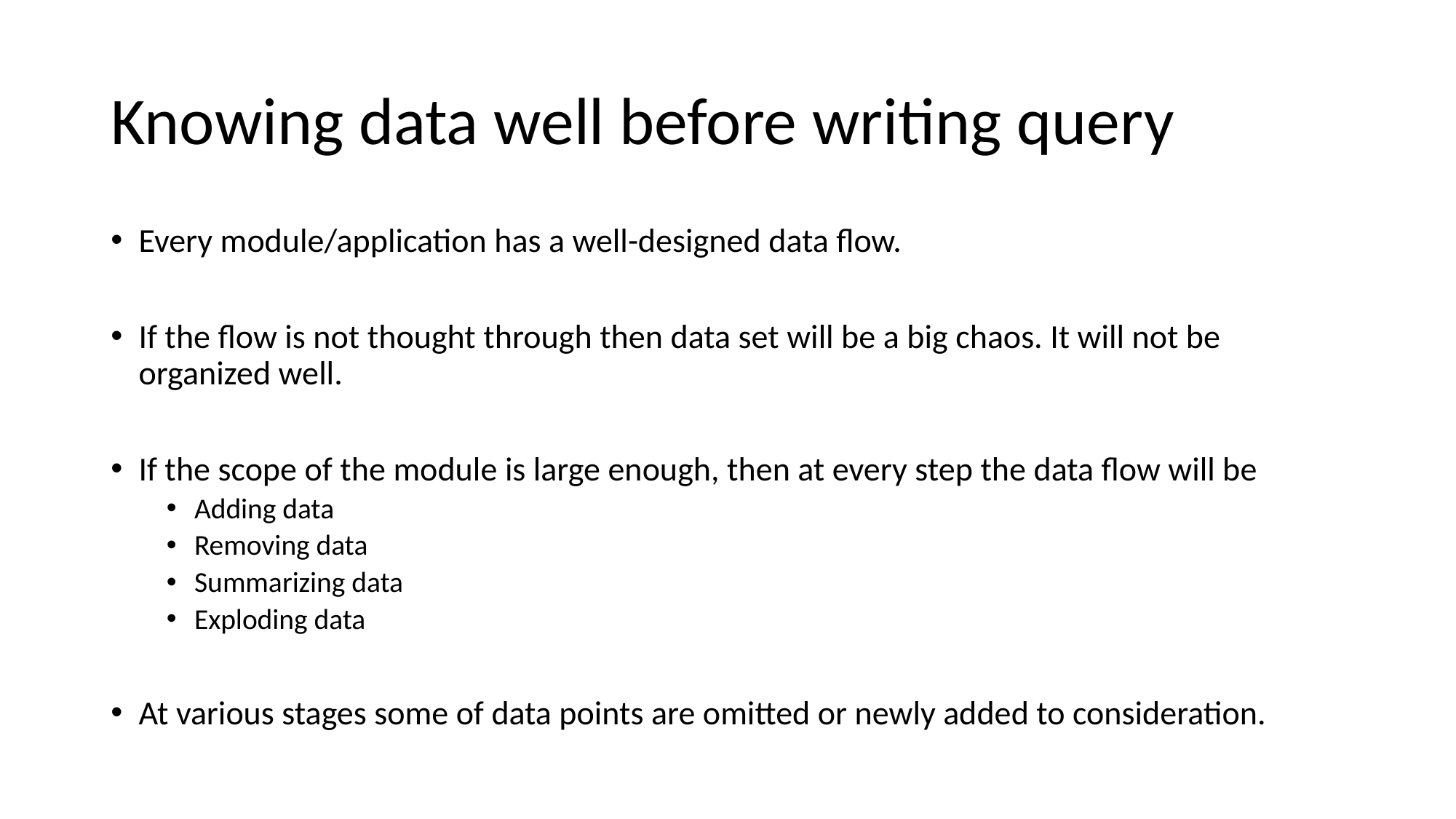

# Knowing data well before writing query
Every module/application has a well-designed data flow.

If the flow is not thought through then data set will be a big chaos. It will not be organized well.

If the scope of the module is large enough, then at every step the data flow will be
Adding data
Removing data
Summarizing data
Exploding data

At various stages some of data points are omitted or newly added to consideration.